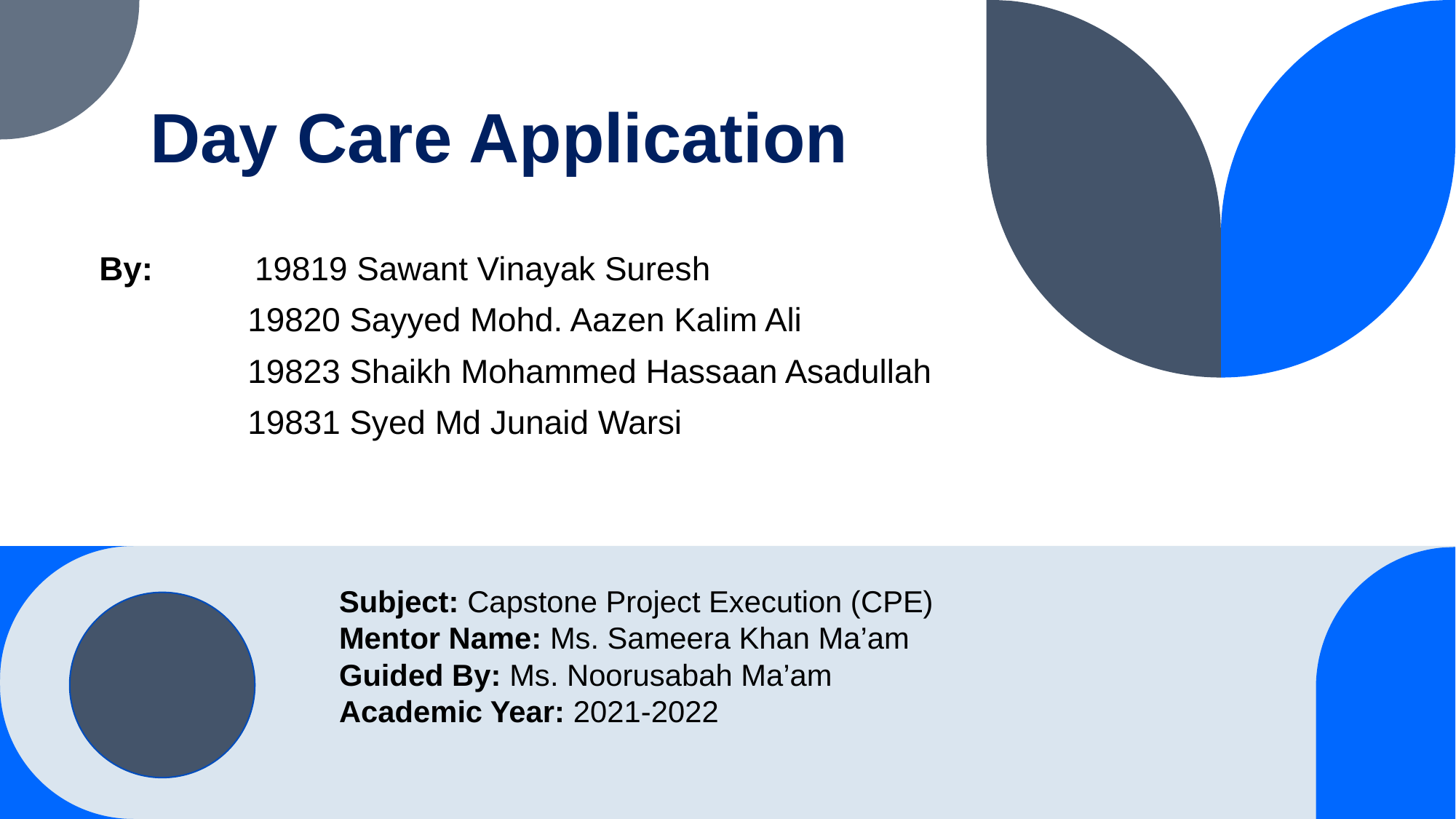

# Day Care Application
By:           19819 Sawant Vinayak Suresh
                19820 Sayyed Mohd. Aazen Kalim Ali
                19823 Shaikh Mohammed Hassaan Asadullah
                19831 Syed Md Junaid Warsi
Subject: Capstone Project Execution (CPE)
Mentor Name: Ms. Sameera Khan Ma’am
Guided By: Ms. Noorusabah Ma’am
Academic Year: 2021-2022